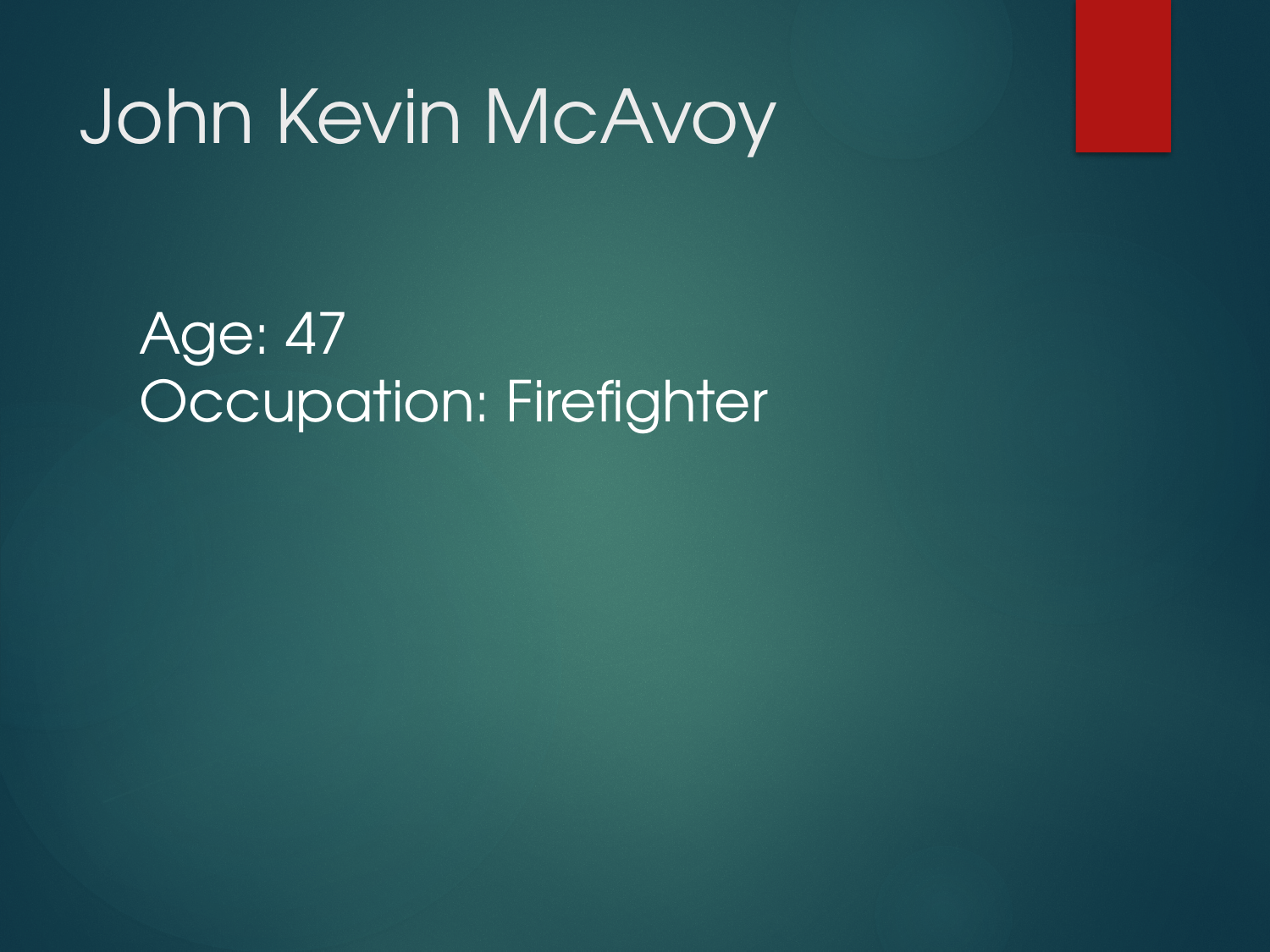

# John Kevin McAvoy

Age: 47
Occupation: Firefighter